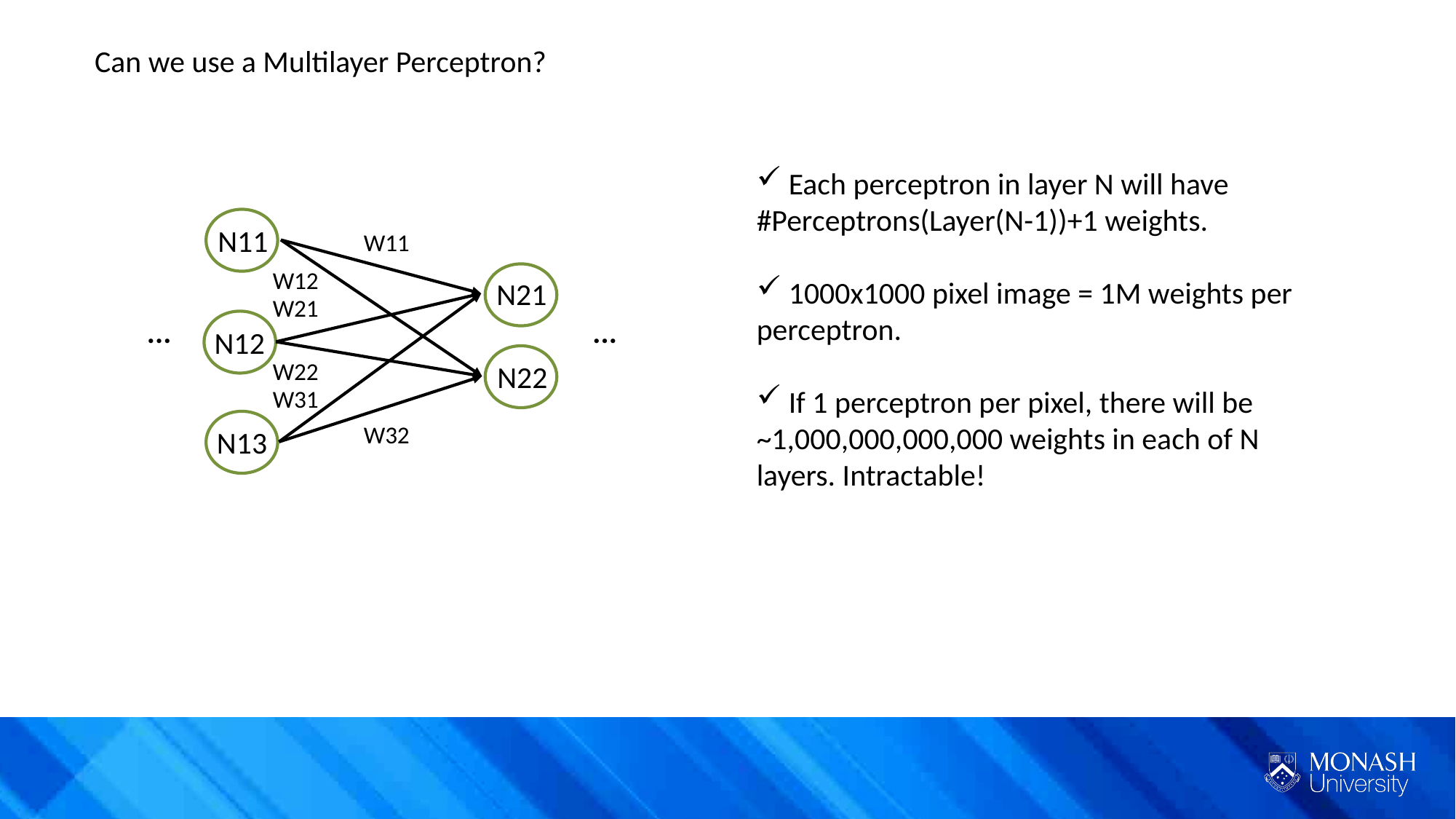

Can we use a Multilayer Perceptron?
 Each perceptron in layer N will have #Perceptrons(Layer(N-1))+1 weights.

 1000x1000 pixel image = 1M weights per perceptron.

 If 1 perceptron per pixel, there will be ~1,000,000,000,000 weights in each of N layers. Intractable!

N11
W11
W12

N21
W21
...
...

N12

W22
N22
W31

W32
N13